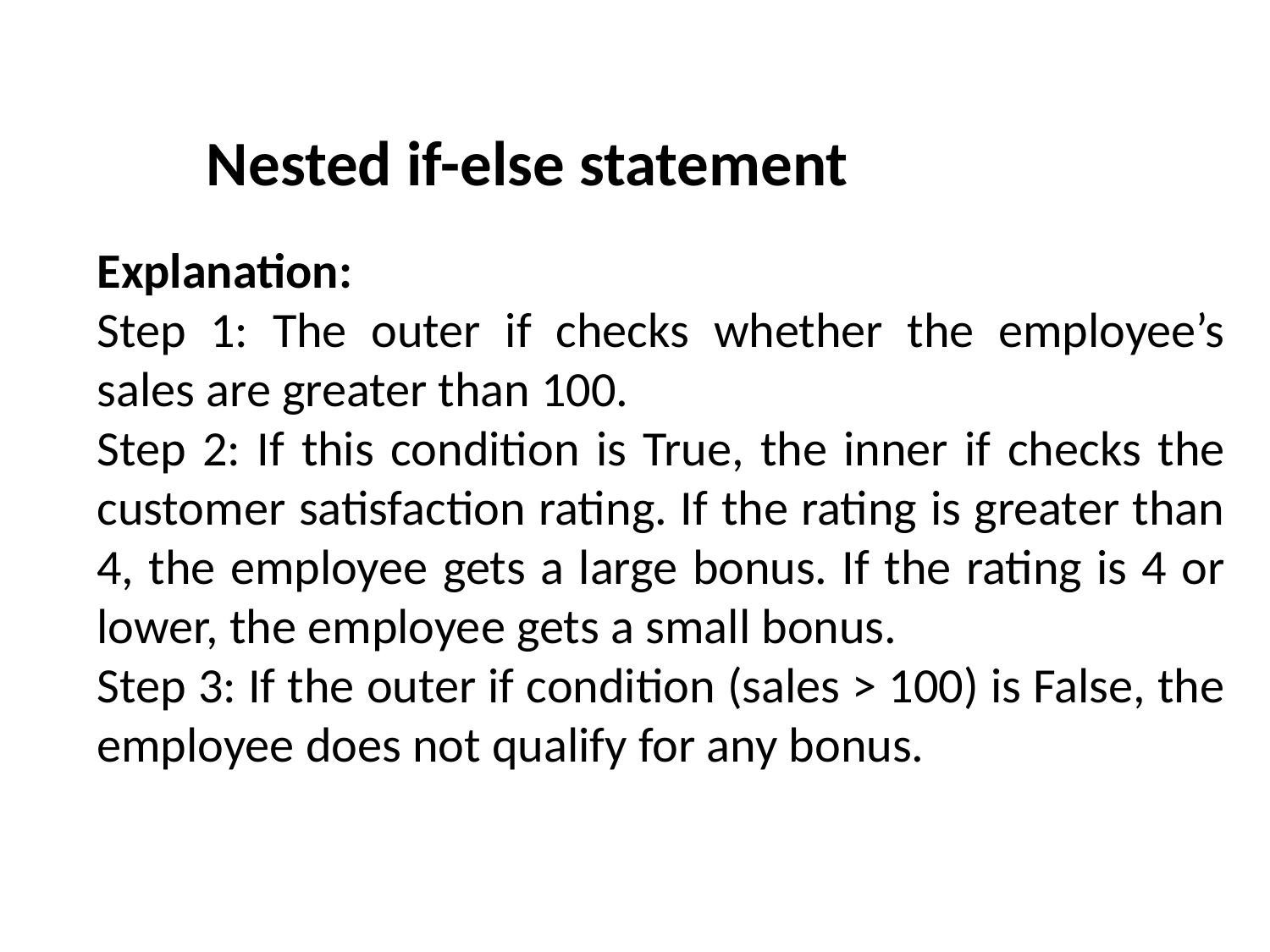

Nested if-else statement

Explanation:
Step 1: The outer if checks whether the employee’s sales are greater than 100.
Step 2: If this condition is True, the inner if checks the customer satisfaction rating. If the rating is greater than 4, the employee gets a large bonus. If the rating is 4 or lower, the employee gets a small bonus.
Step 3: If the outer if condition (sales > 100) is False, the employee does not qualify for any bonus.